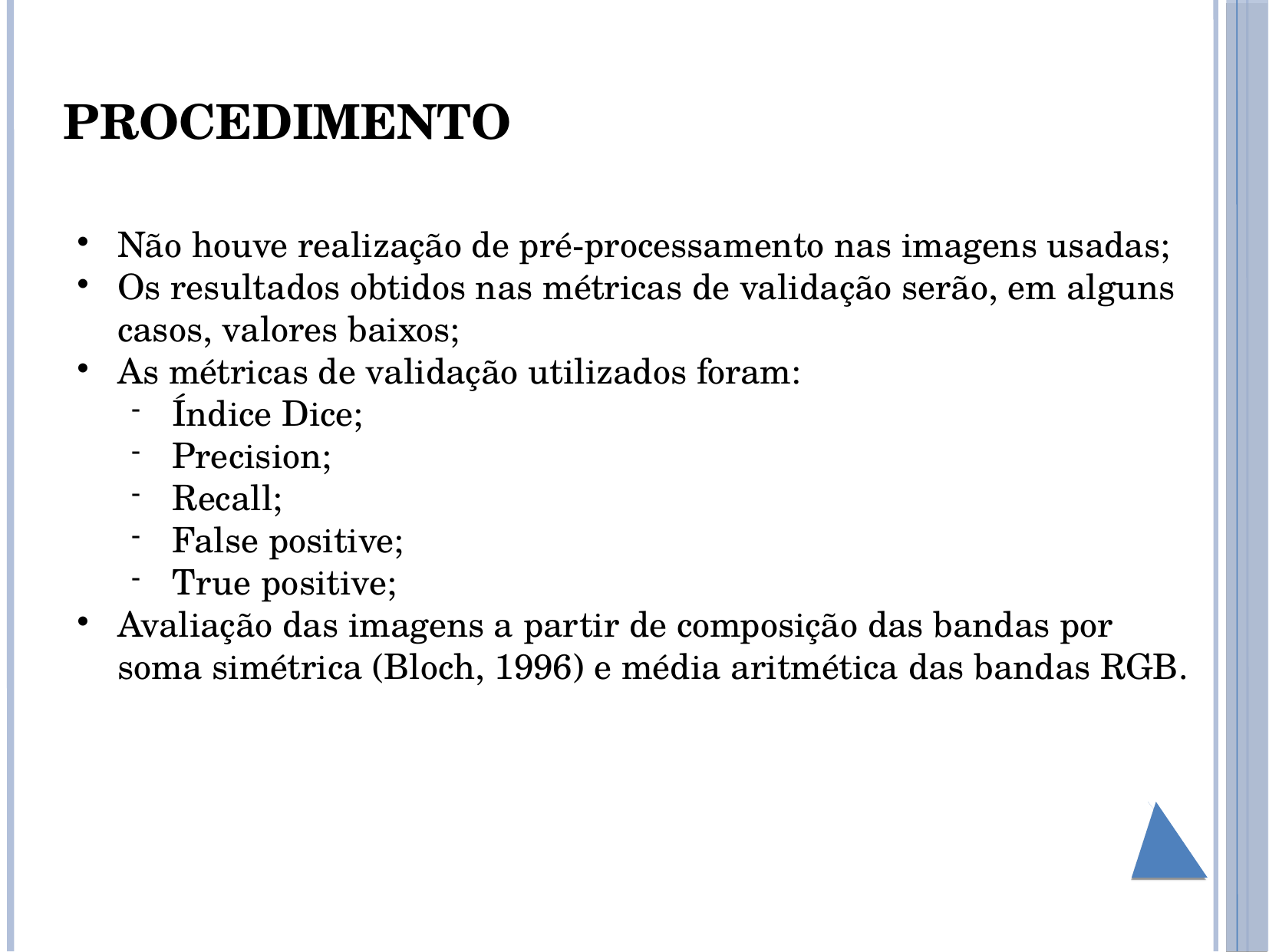

PROCEDIMENTO
Não houve realização de pré-processamento nas imagens usadas;
Os resultados obtidos nas métricas de validação serão, em alguns casos, valores baixos;
As métricas de validação utilizados foram:
Índice Dice;
Precision;
Recall;
False positive;
True positive;
Avaliação das imagens a partir de composição das bandas por soma simétrica (Bloch, 1996) e média aritmética das bandas RGB.